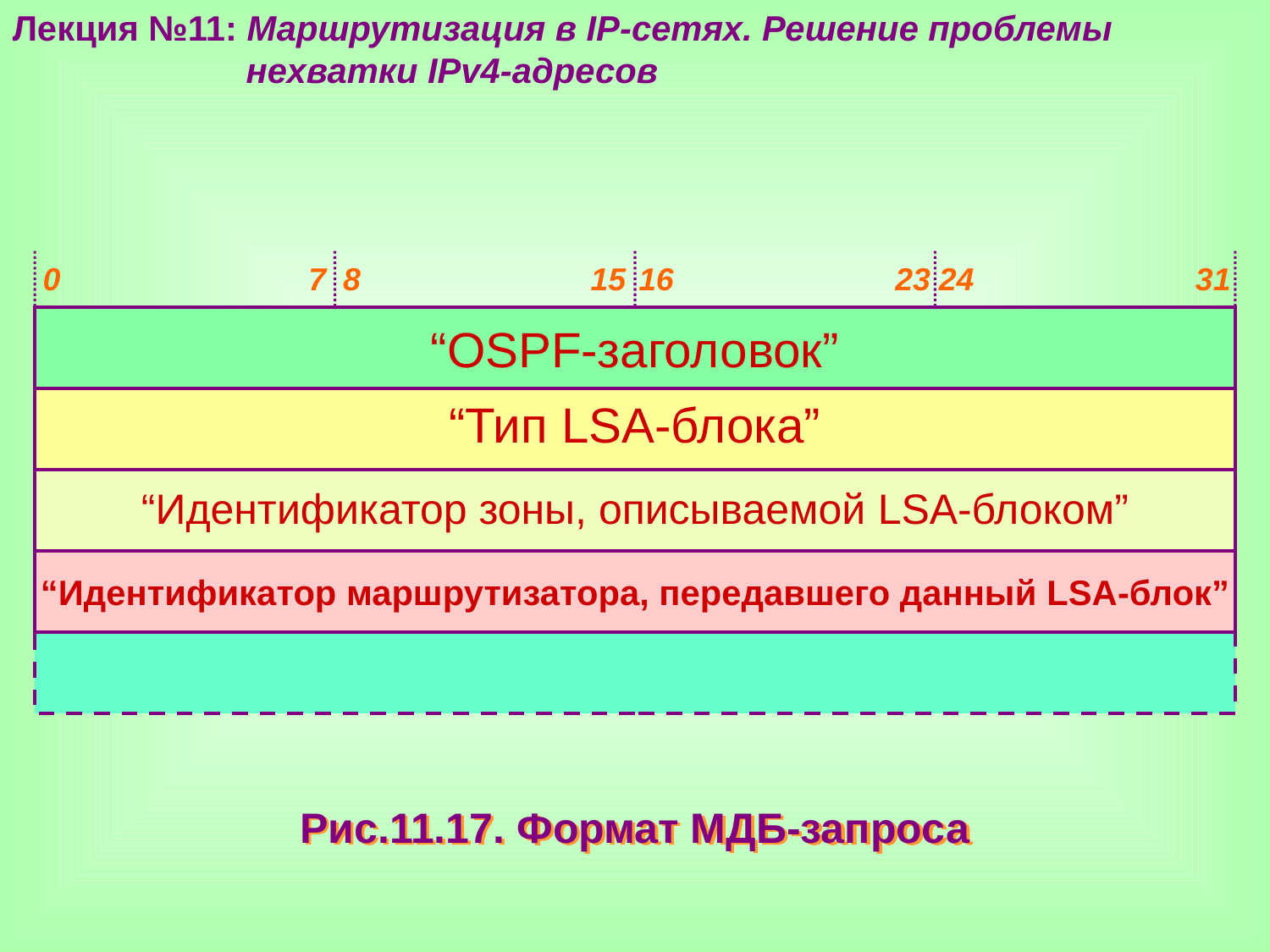

Лекция №11: Маршрутизация в IP-сетях. Решение проблемы
                        нехватки IPv4-адресов

0                            7

8                          15

16                         23

24                         31

“OSPF-заголовок”
“Тип LSA-блока”
“Идентификатор зоны, описываемой LSA-блоком”
“Идентификатор маршрутизатора, передавшего данный LSA-блок”

Рис.11.17. Формат МДБ-запроса